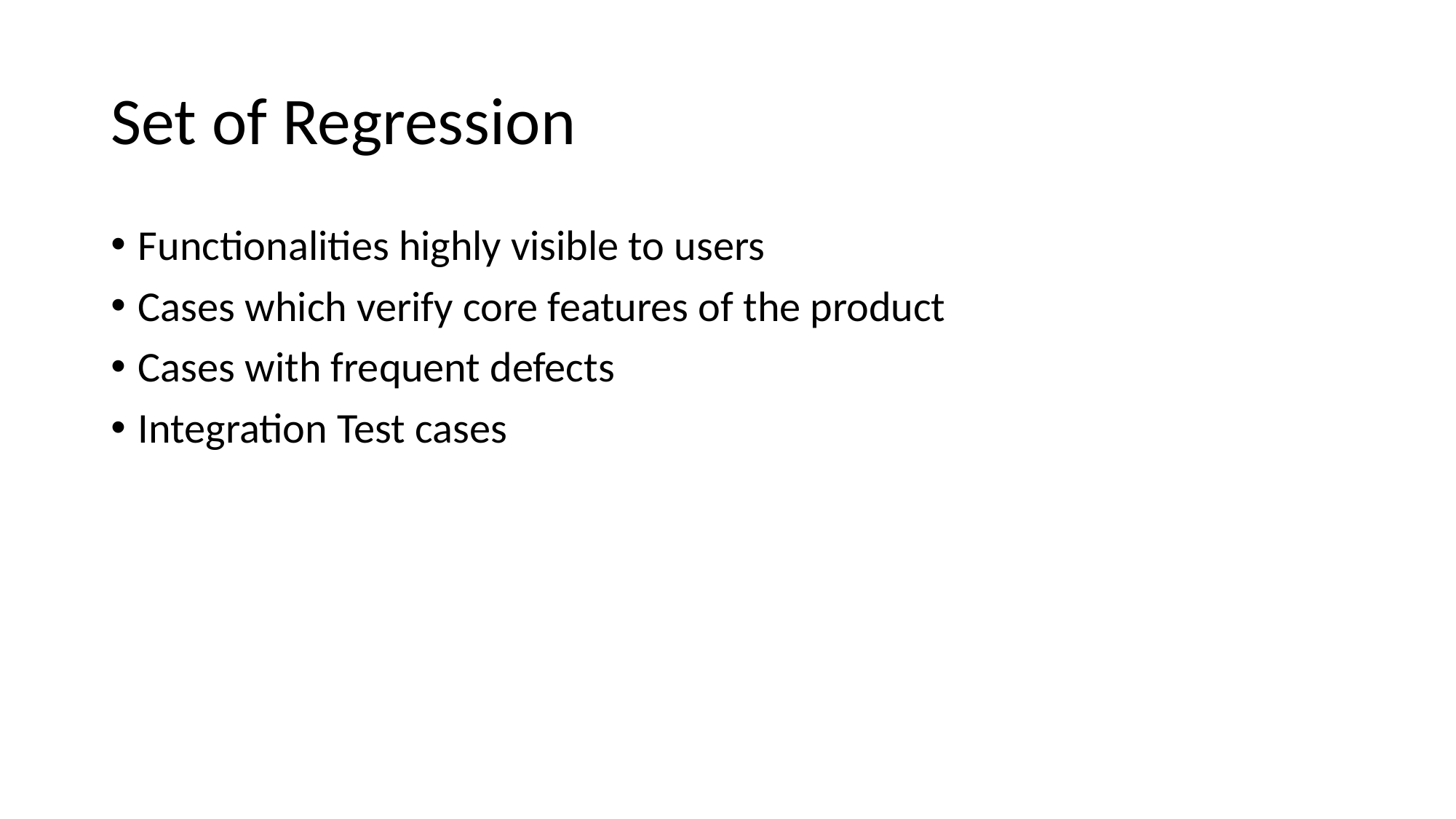

# Set of Regression
Functionalities highly visible to users
Cases which verify core features of the product
Cases with frequent defects
Integration Test cases